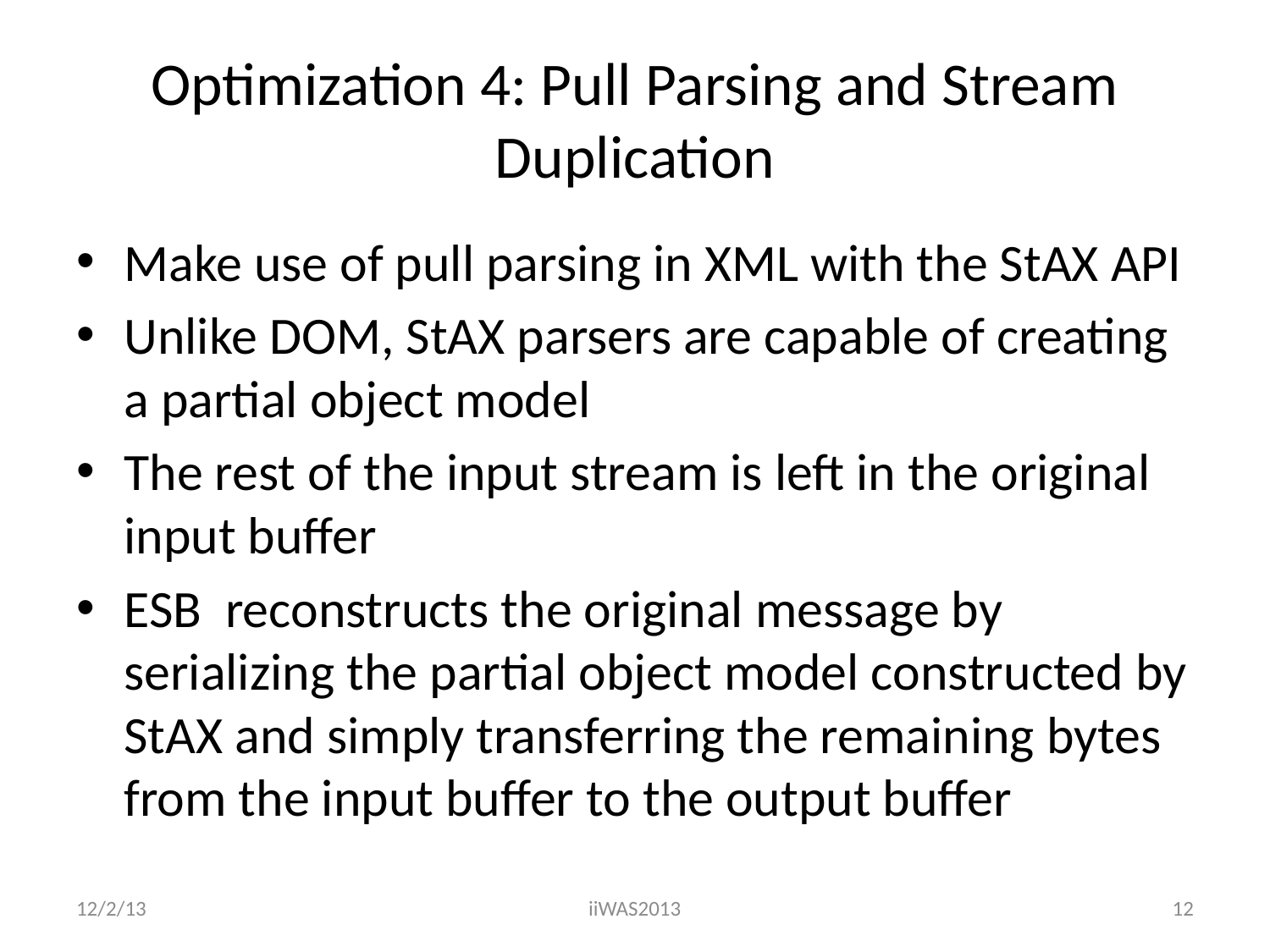

# Optimization 4: Pull Parsing and Stream Duplication
Make use of pull parsing in XML with the StAX API
Unlike DOM, StAX parsers are capable of creating a partial object model
The rest of the input stream is left in the original input buffer
ESB  reconstructs the original message by serializing the partial object model constructed by StAX and simply transferring the remaining bytes from the input buffer to the output buffer

12/2/13
iiWAS2013
12